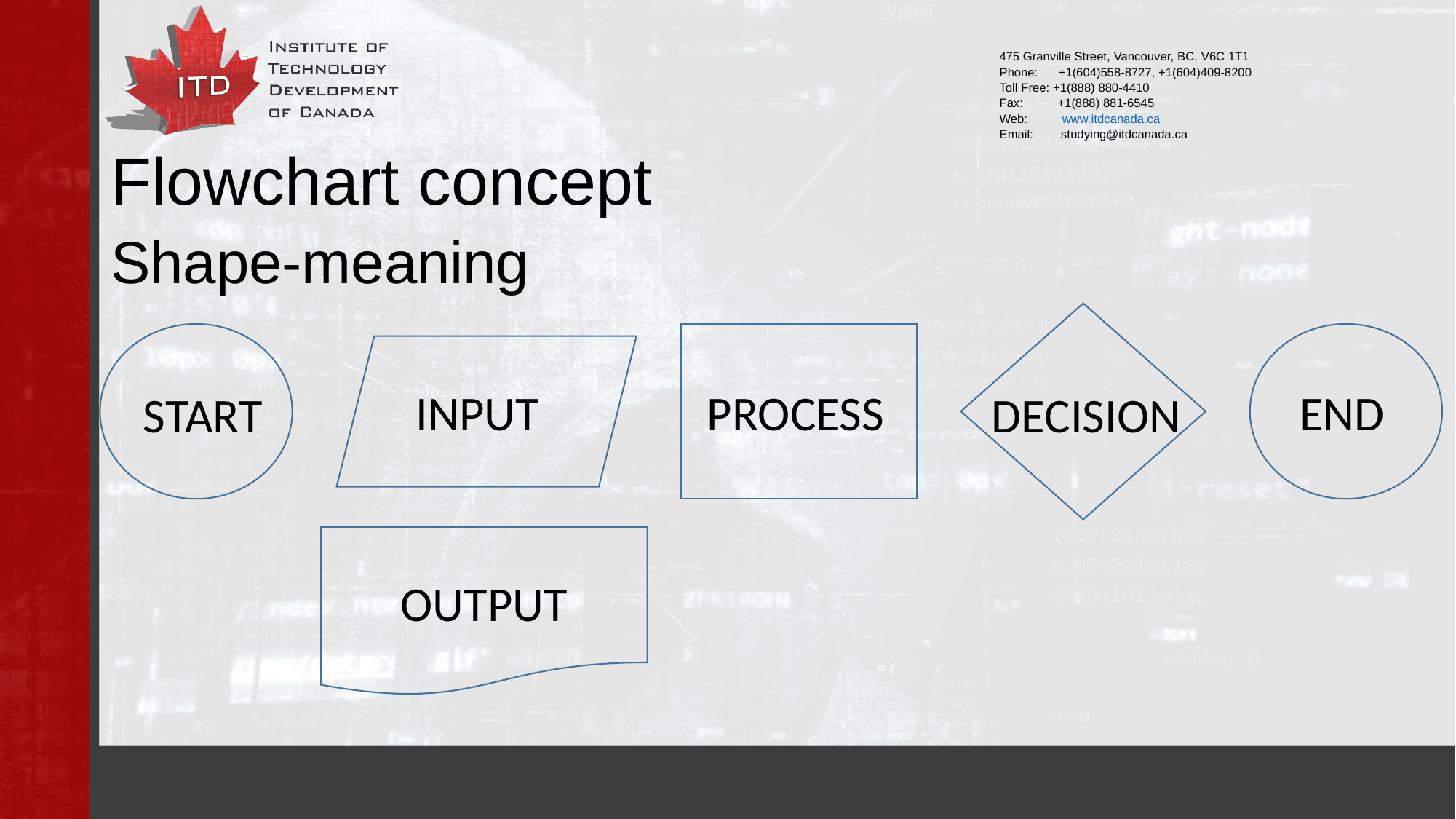

# Flowchart concept
Shape-meaning

PROCESS
INPUT
END
START
DECISION

OUTPUT